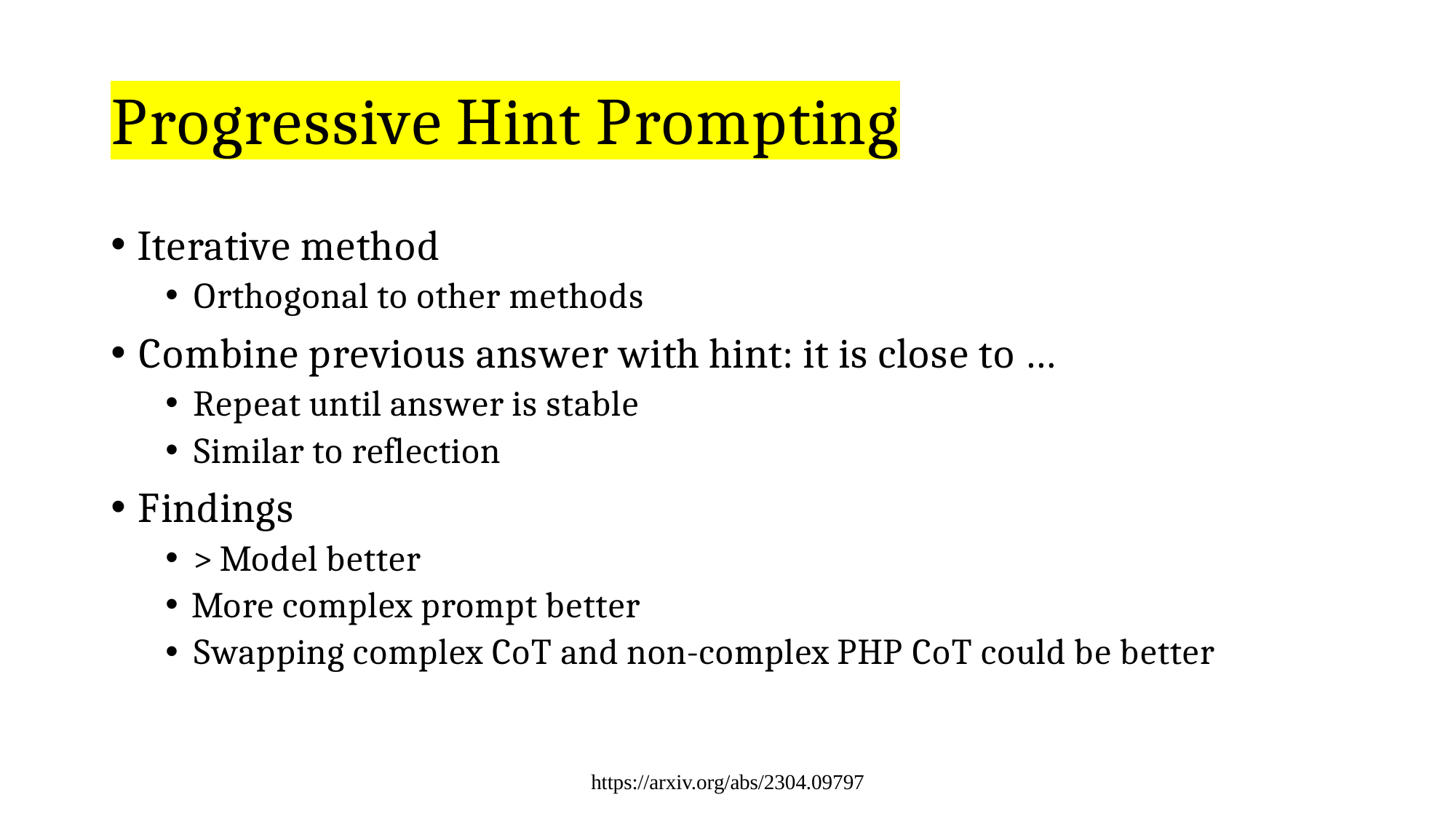

# Progressive Hint Prompting
Iterative method
Orthogonal to other methods
Combine previous answer with hint: it is close to …
Repeat until answer is stable
Similar to reflection
Findings
> Model better
More complex prompt better
Swapping complex CoT and non-complex PHP CoT could be better
https://arxiv.org/abs/2304.09797